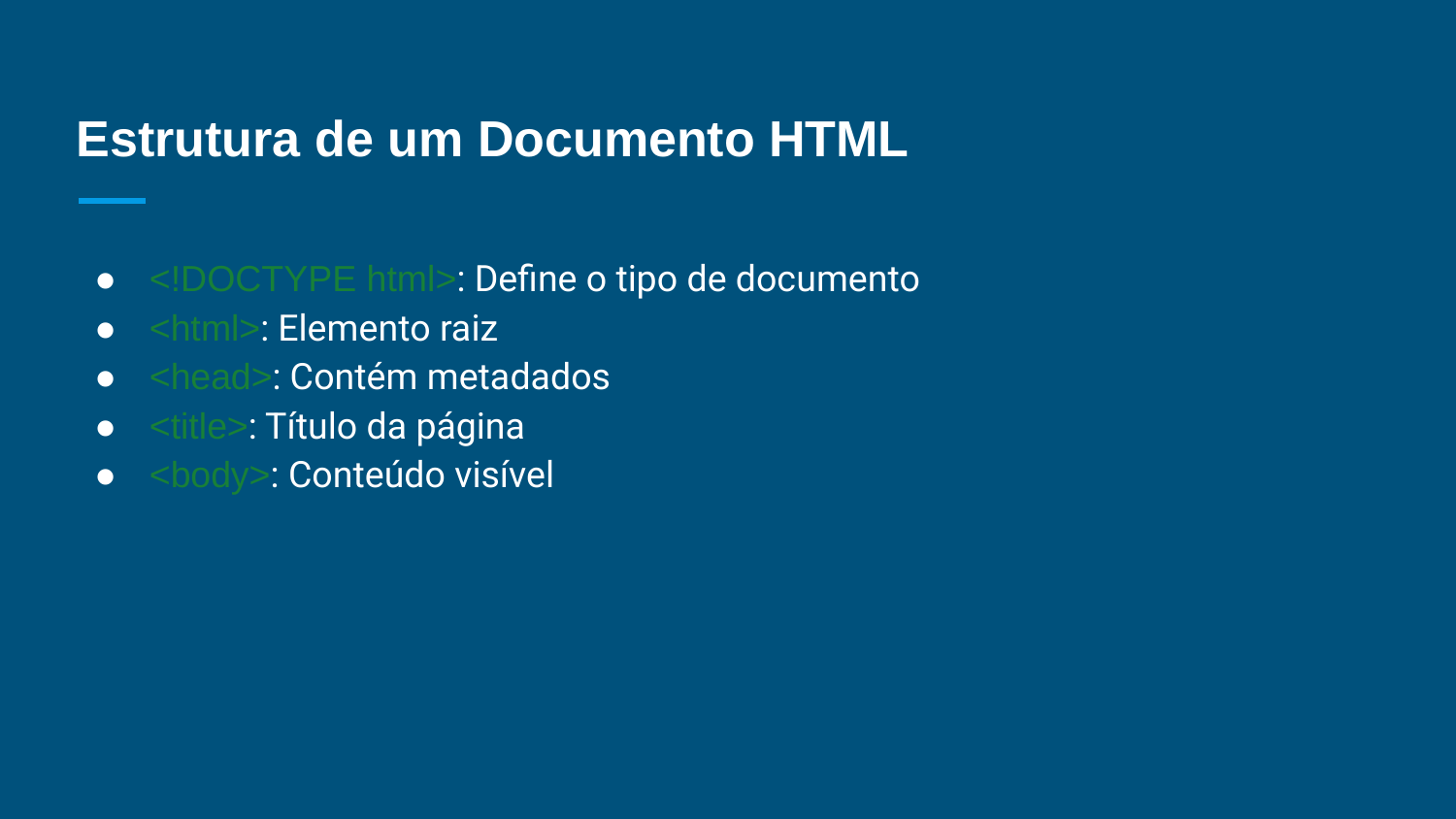

# Estrutura de um Documento HTML
<!DOCTYPE html>: Define o tipo de documento
<html>: Elemento raiz
<head>: Contém metadados
<title>: Título da página
<body>: Conteúdo visível